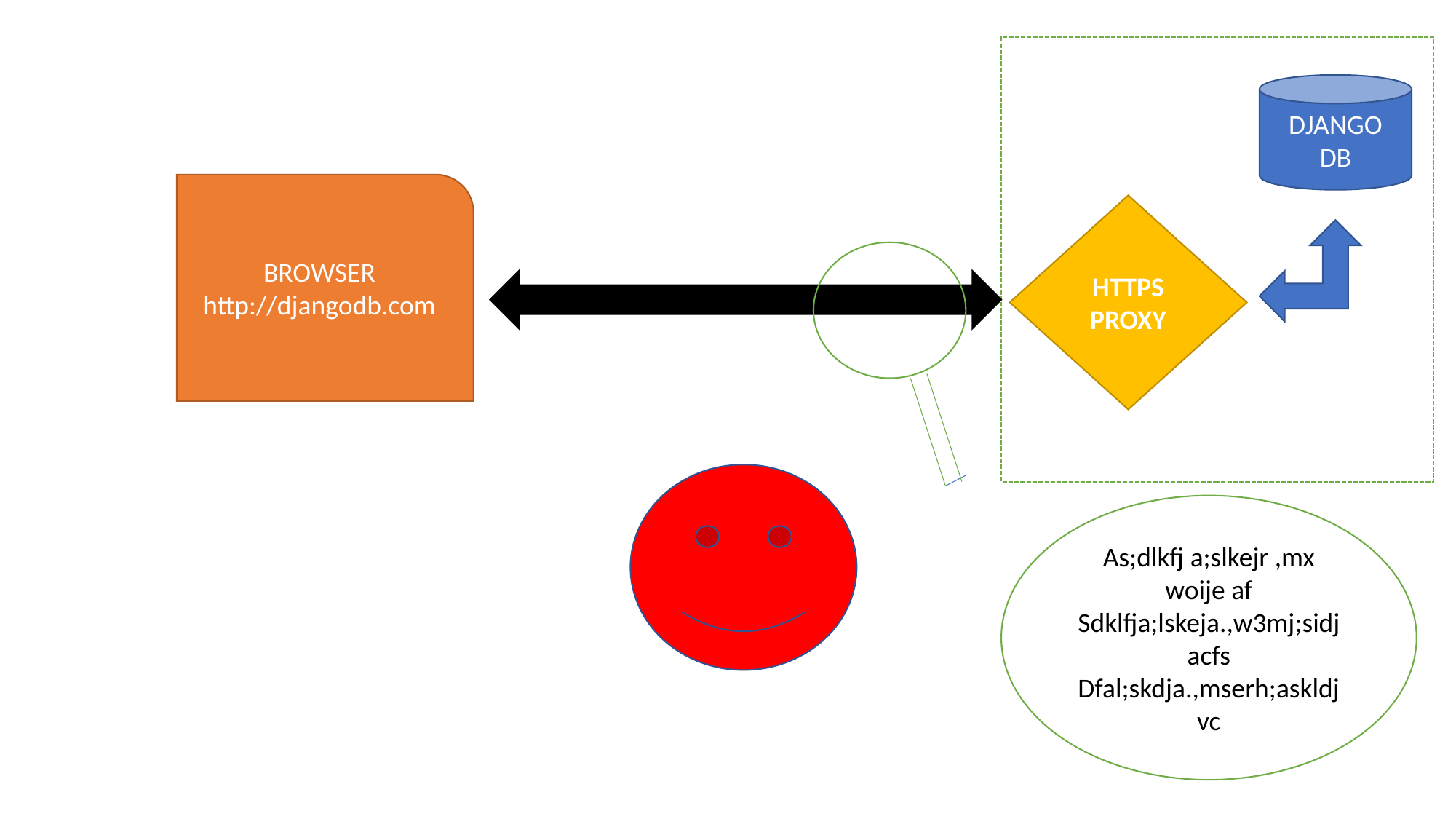

DJANGO DB
BROWSER
http://djangodb.com
HTTPS PROXY

As;dlkfj a;slkejr ,mx woije af
Sdklfja;lskeja.,w3mj;sidjacfs
Dfal;skdja.,mserh;askldjvc